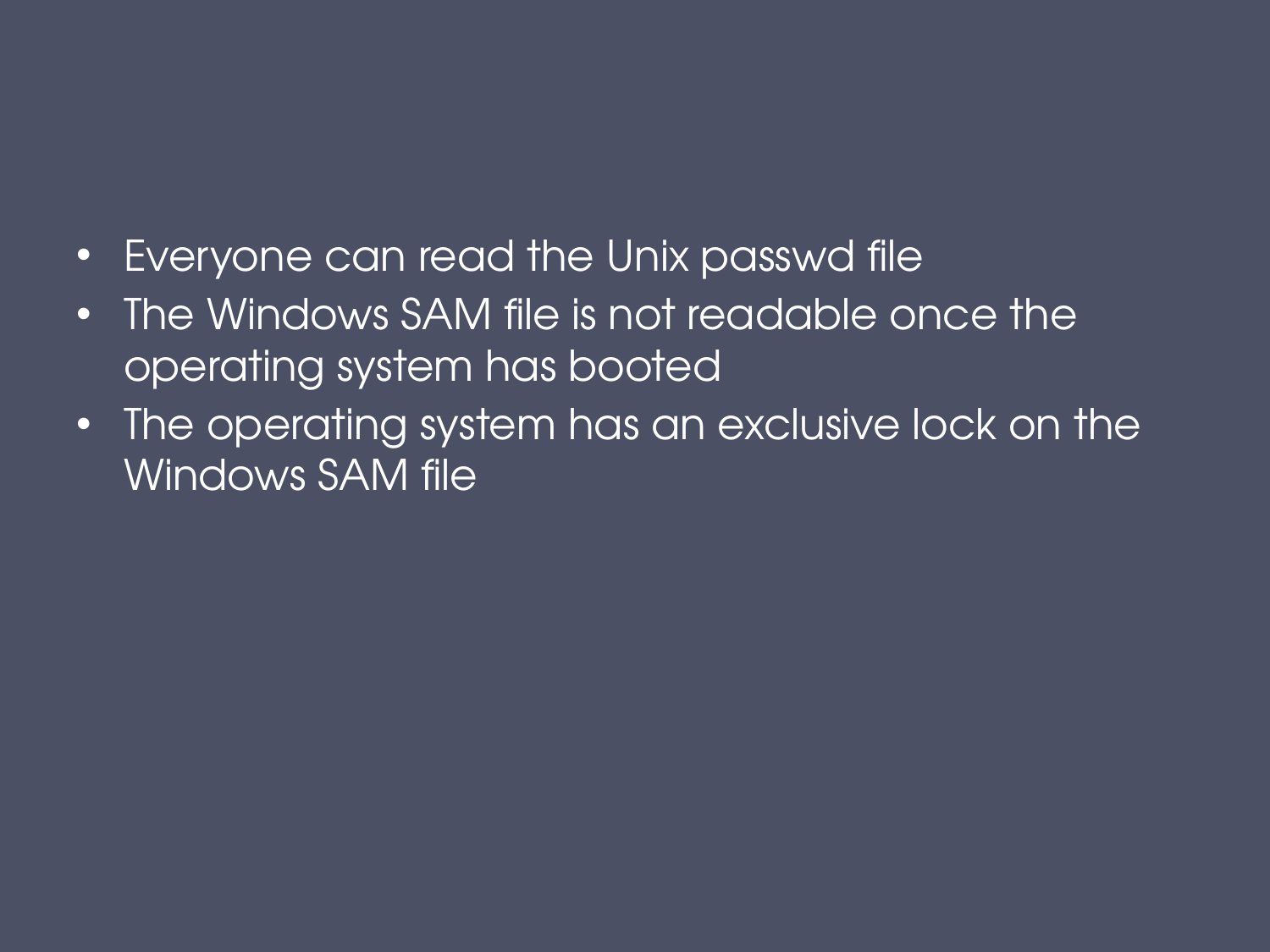

#
Everyone can read the Unix passwd file
The Windows SAM file is not readable once the operating system has booted
The operating system has an exclusive lock on the Windows SAM file